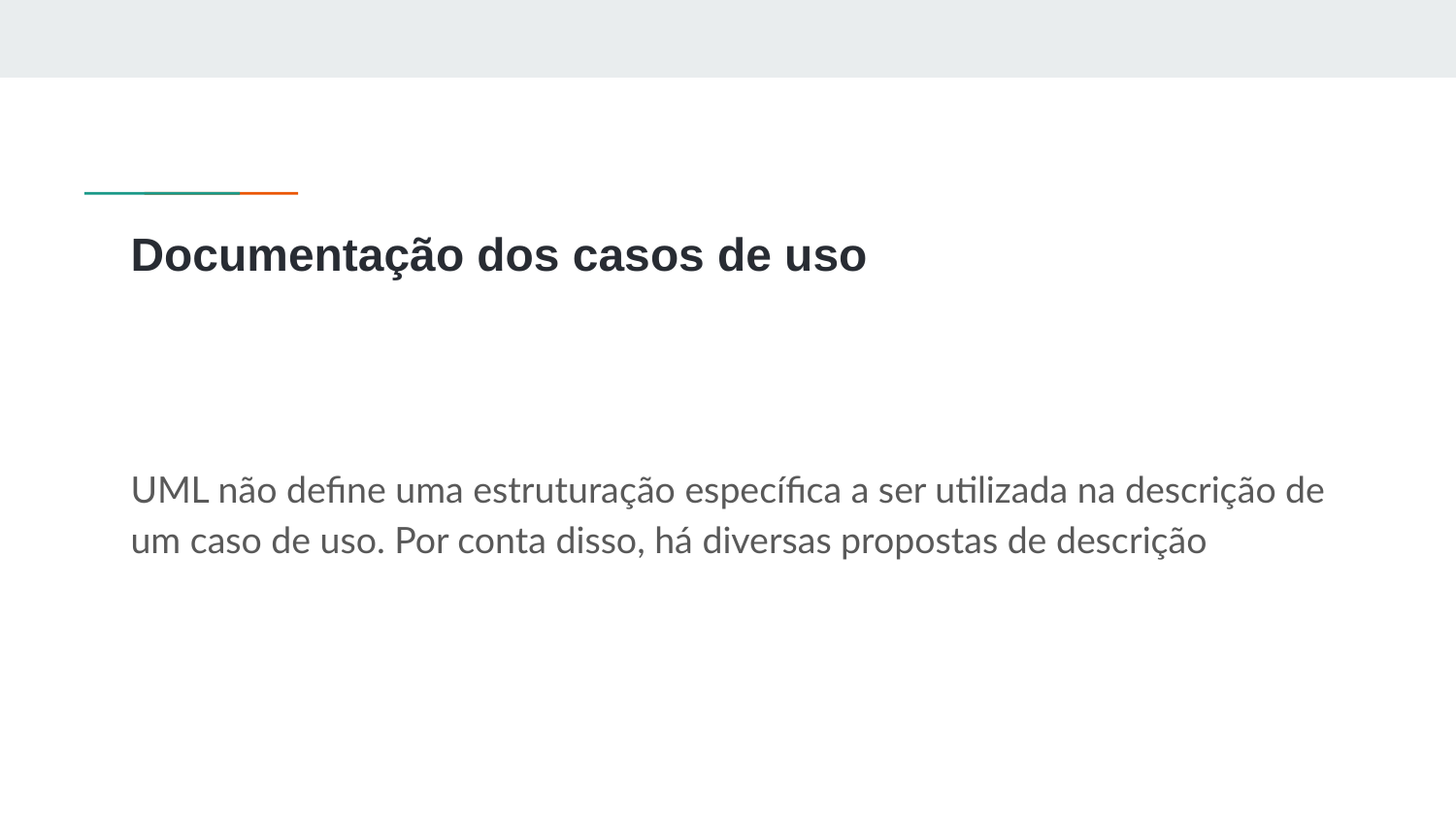

# Documentação dos casos de uso
UML não define uma estruturação específica a ser utilizada na descrição de um caso de uso. Por conta disso, há diversas propostas de descrição